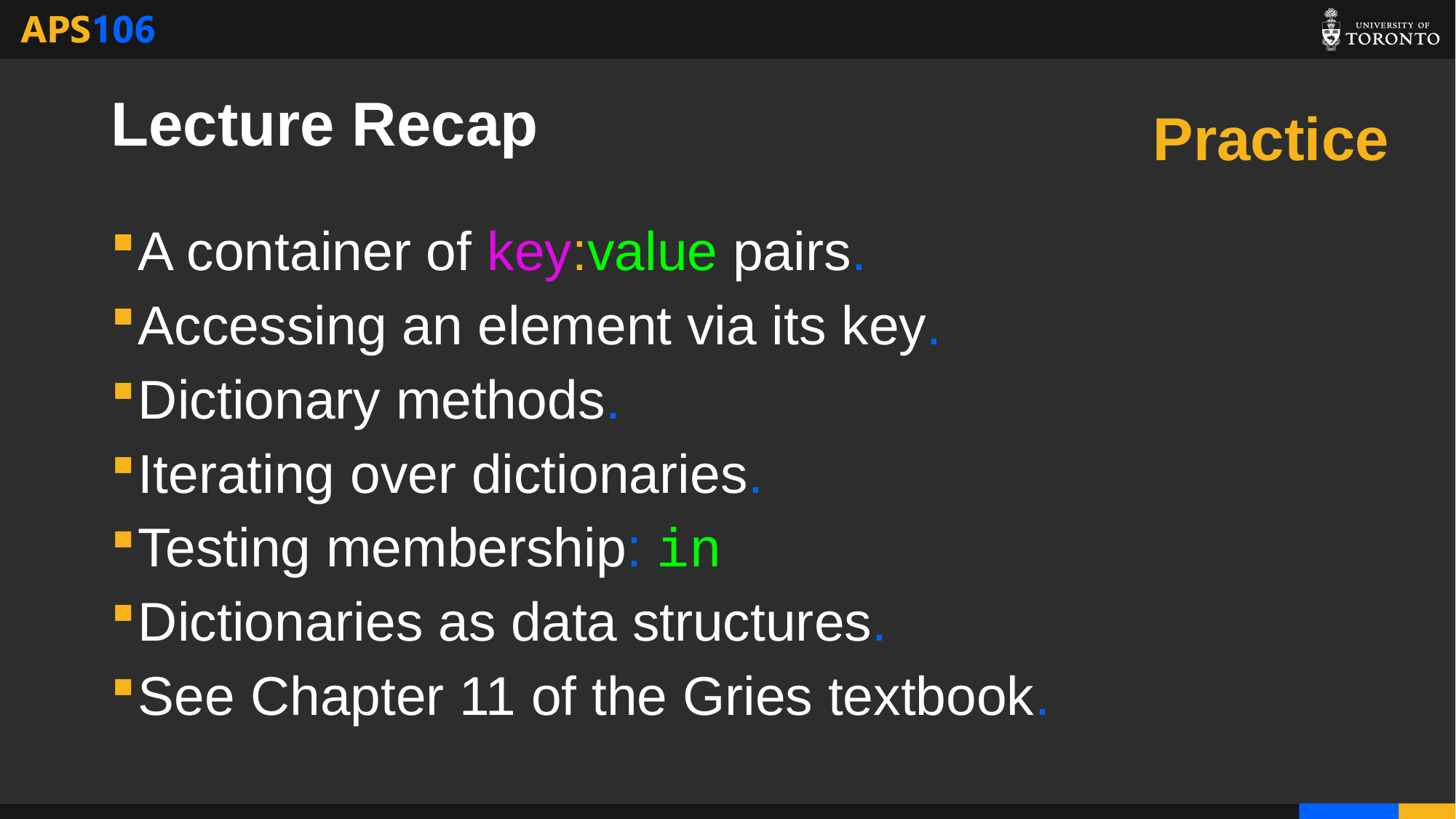

# Lecture Recap
Practice
A container of key:value pairs.
Accessing an element via its key.
Dictionary methods.
Iterating over dictionaries.
Testing membership: in
Dictionaries as data structures.
See Chapter 11 of the Gries textbook.